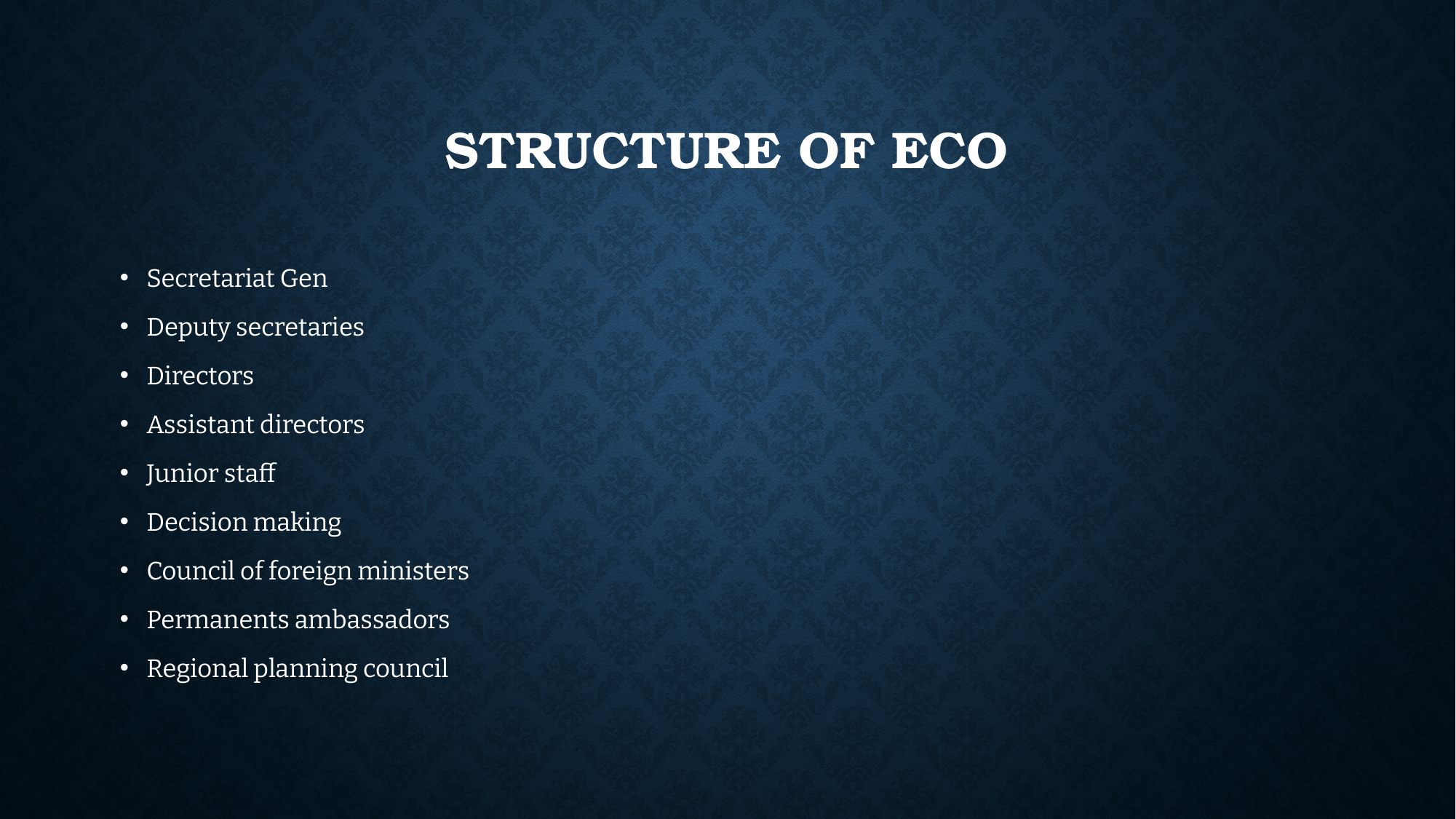

# Structure of ECO
Secretariat Gen
Deputy secretaries
Directors
Assistant directors
Junior staff
Decision making
Council of foreign ministers
Permanents ambassadors
Regional planning council